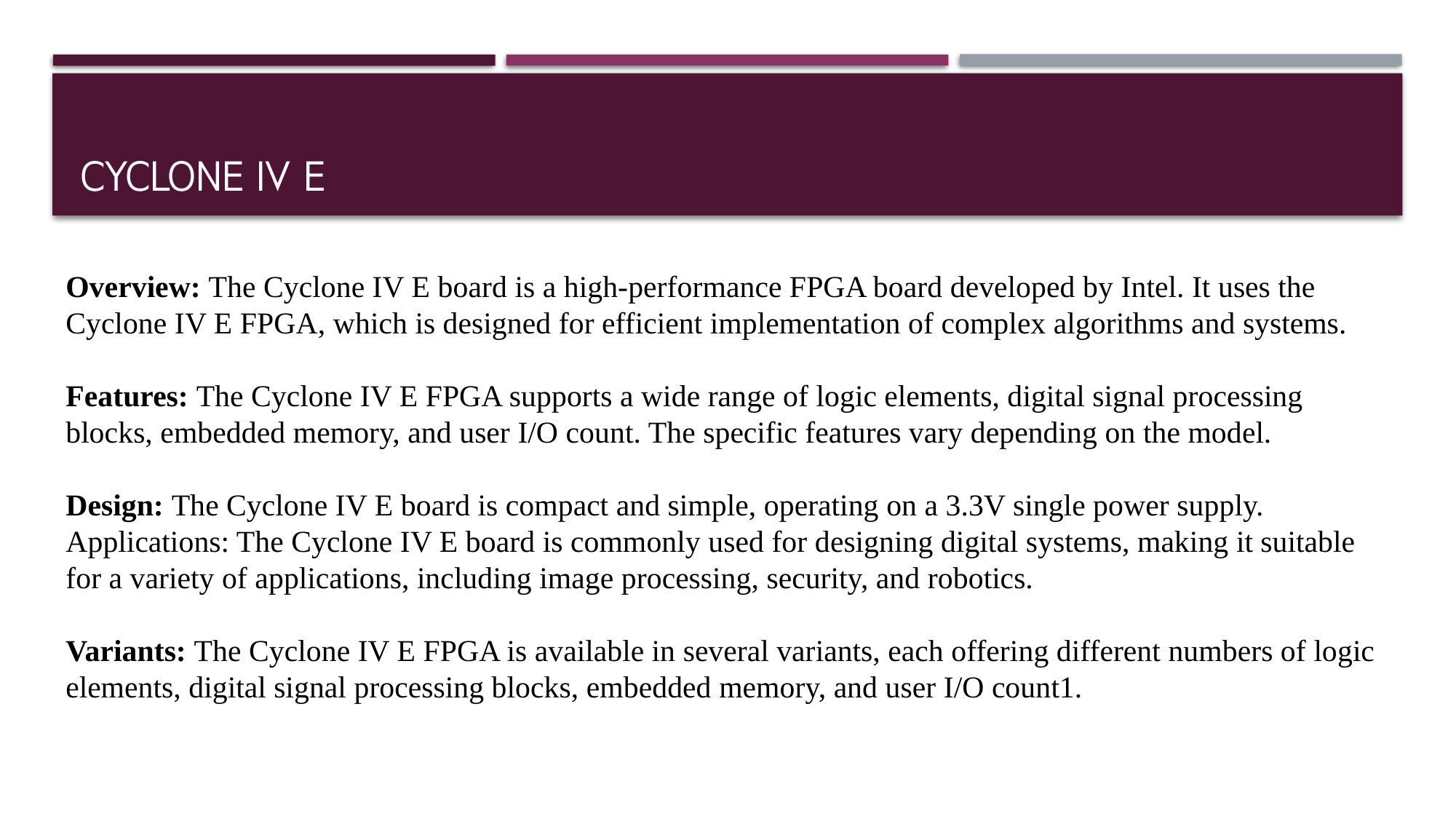

# Cyclone IV E
Overview: The Cyclone IV E board is a high-performance FPGA board developed by Intel. It uses the Cyclone IV E FPGA, which is designed for efficient implementation of complex algorithms and systems.

Features: The Cyclone IV E FPGA supports a wide range of logic elements, digital signal processing blocks, embedded memory, and user I/O count. The specific features vary depending on the model.

Design: The Cyclone IV E board is compact and simple, operating on a 3.3V single power supply.
Applications: The Cyclone IV E board is commonly used for designing digital systems, making it suitable for a variety of applications, including image processing, security, and robotics.

Variants: The Cyclone IV E FPGA is available in several variants, each offering different numbers of logic elements, digital signal processing blocks, embedded memory, and user I/O count1.